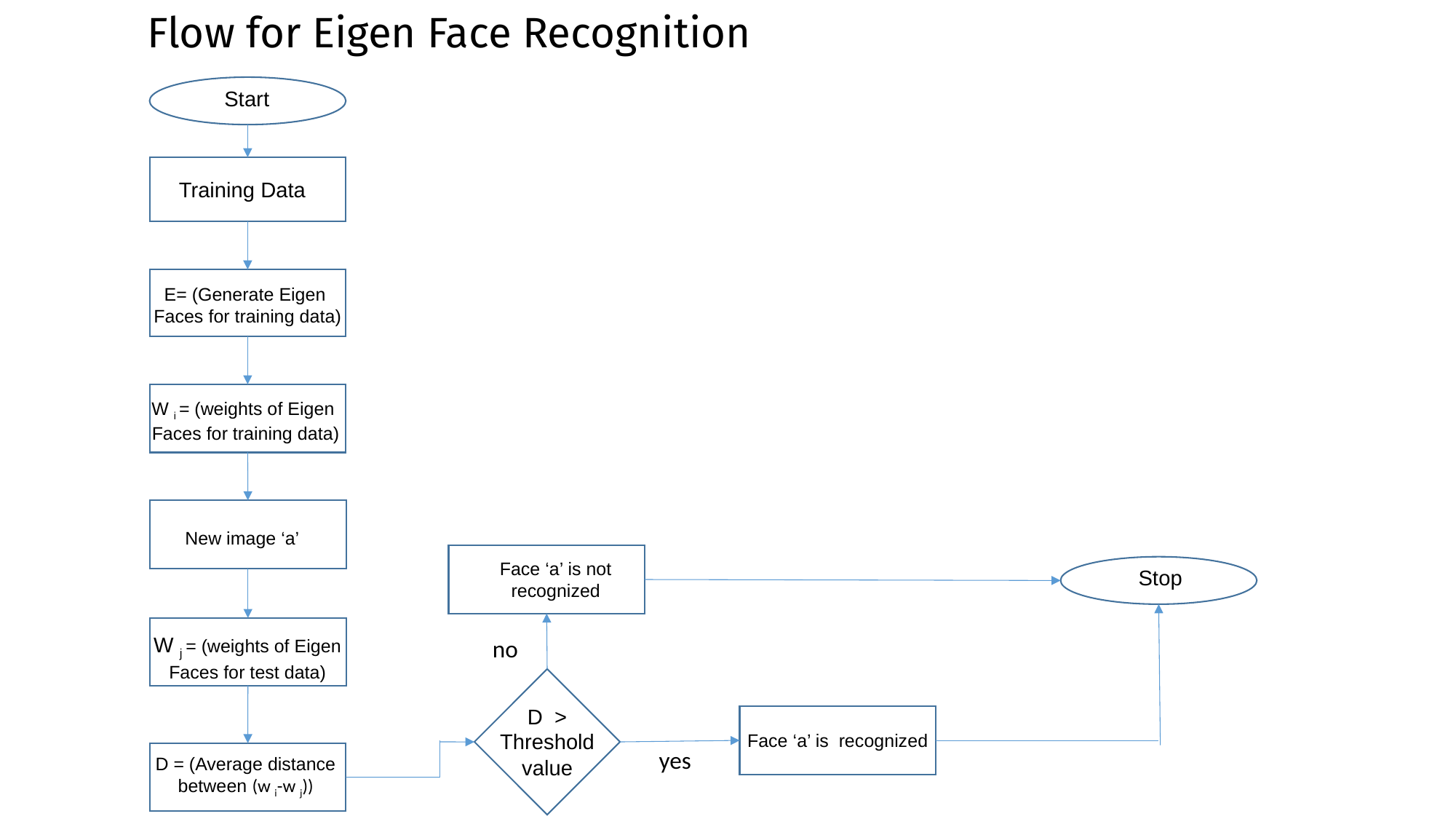

Flow for Eigen Face Recognition

Start

Training Data

E= (Generate Eigen
Faces for training data)

W i = (weights of Eigen
Faces for training data)

New image ‘a’

Face ‘a’ is not recognized

Stop

W j = (weights of Eigen
Faces for test data)
no

D  >
Threshold
value

Face ‘a’ is  recognized
yes

D = (Average distance between (w i-w j))